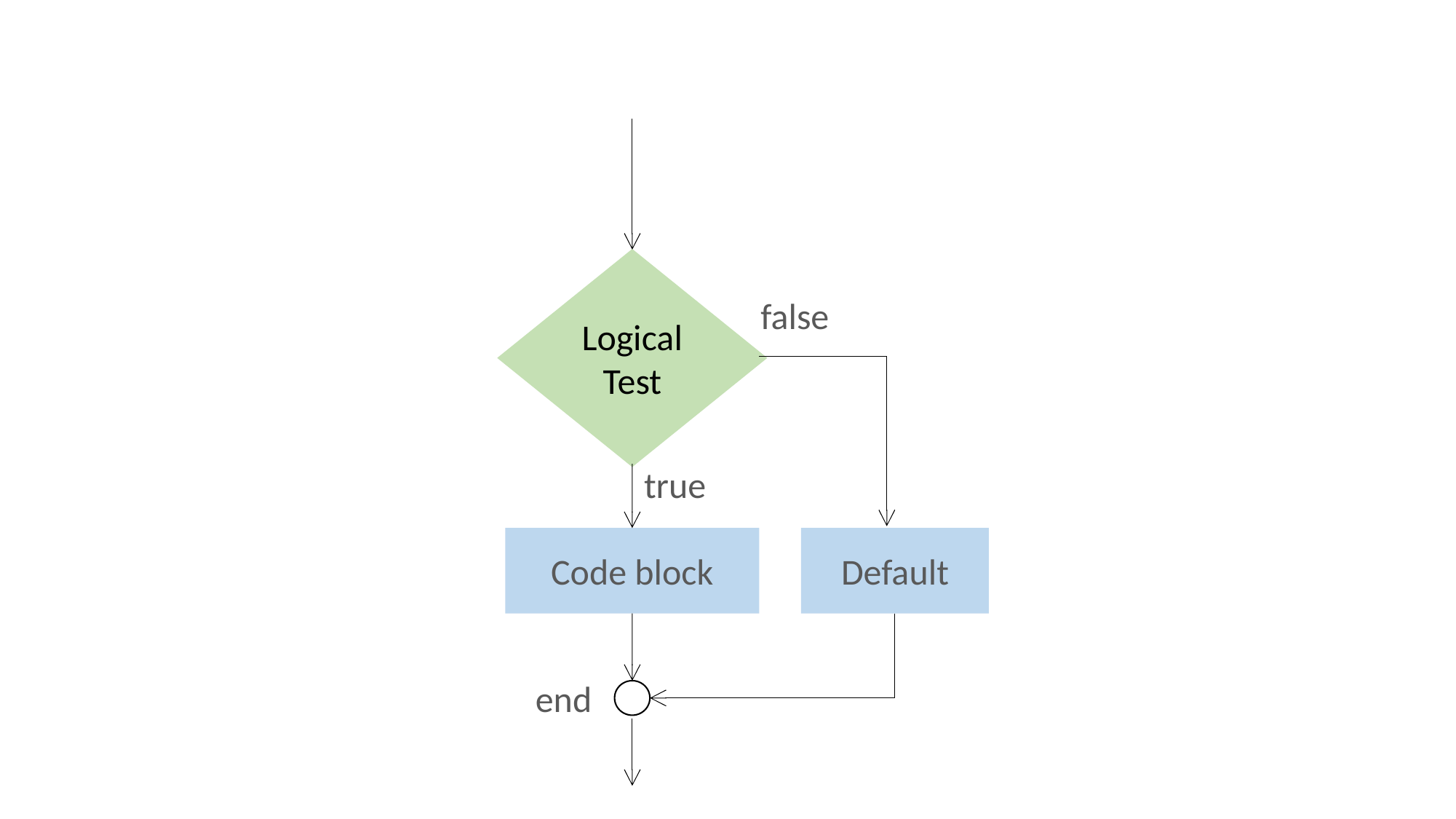

Logical Test
false
true
Code block
Default
end